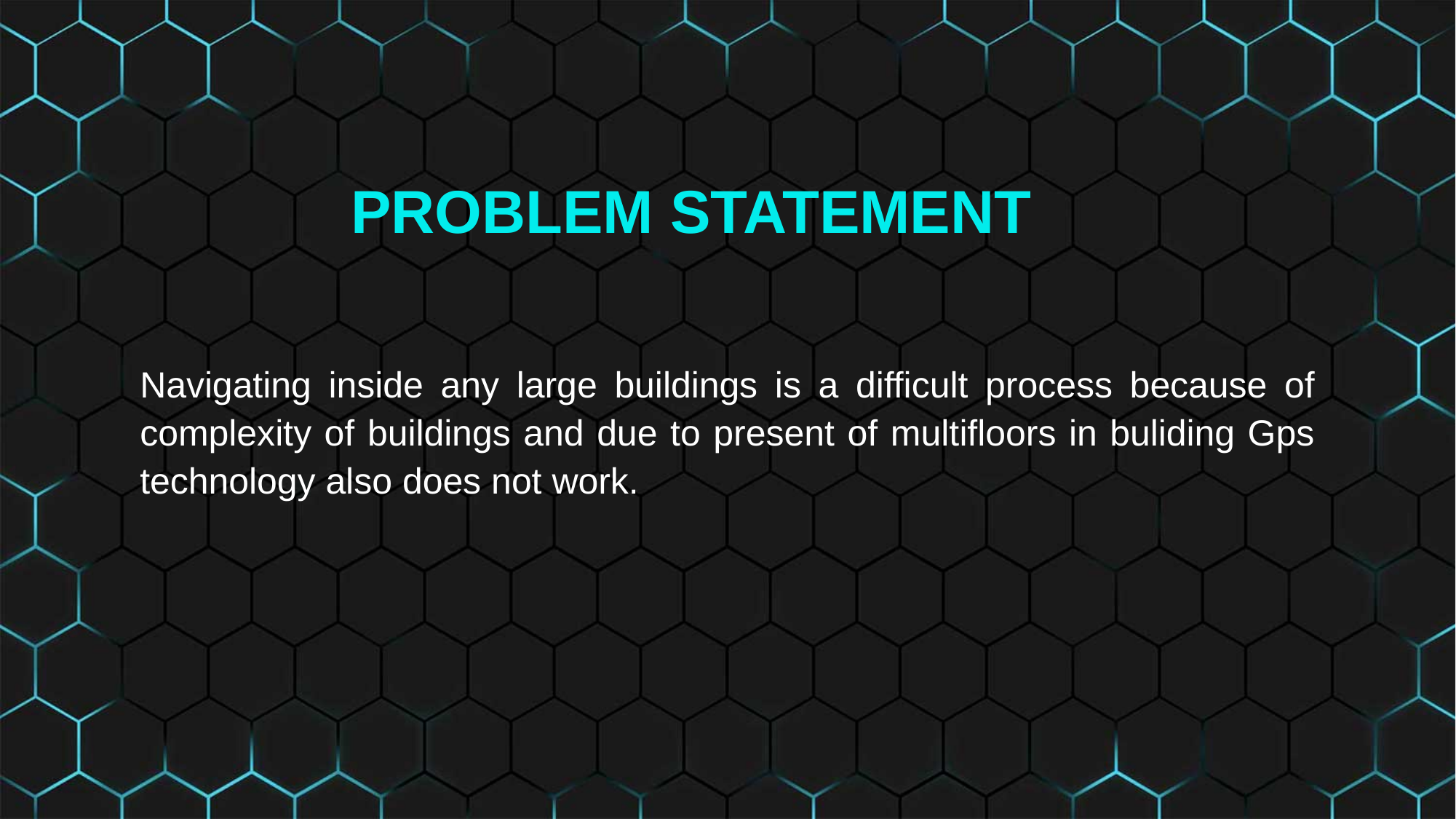

PROBLEM STATEMENT
Navigating inside any large buildings is a difficult process because of complexity of buildings and due to present of multifloors in buliding Gps technology also does not work.